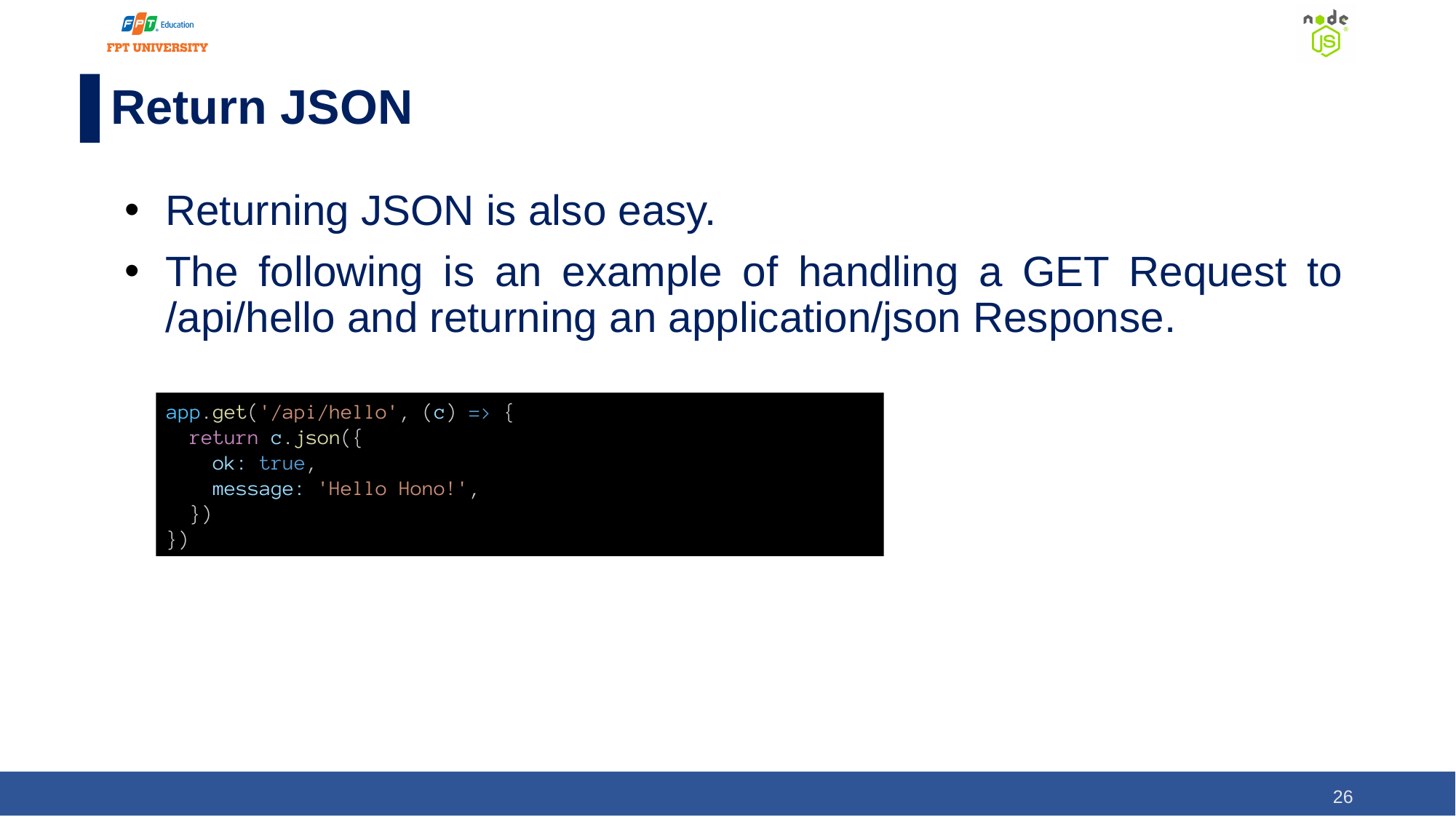

# Return JSON
Returning JSON is also easy.
The following is an example of handling a GET Request to /api/hello and returning an application/json Response.
app.get('/api/hello', (c) => {
  return c.json({
    ok: true,
    message: 'Hello Hono!',
  })
})
26